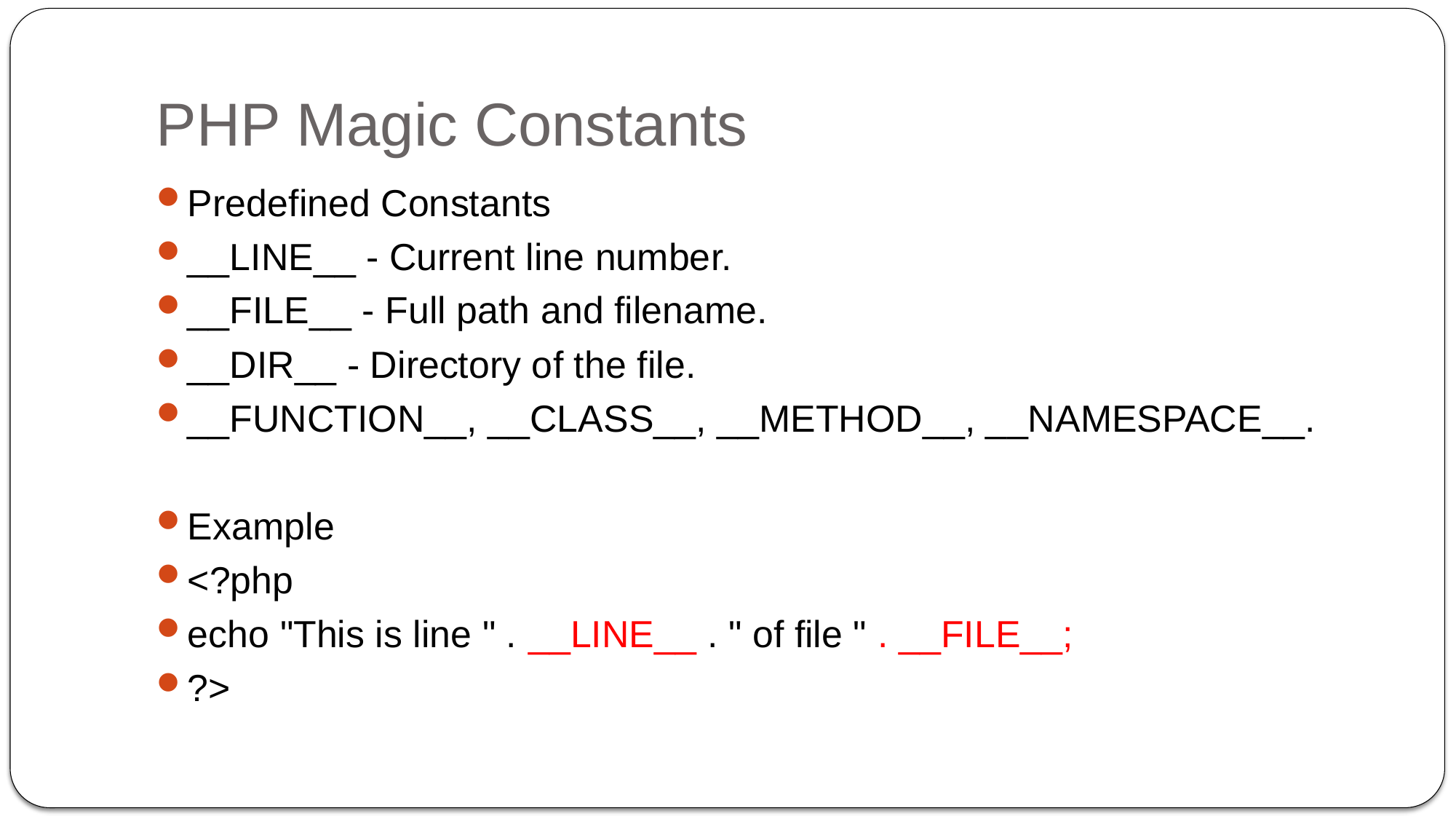

# PHP Magic Constants
Predefined Constants
__LINE__ - Current line number.
__FILE__ - Full path and filename.
__DIR__ - Directory of the file.
__FUNCTION__, __CLASS__, __METHOD__, __NAMESPACE__.

Example
<?php
echo "This is line " . __LINE__ . " of file " . __FILE__;
?>